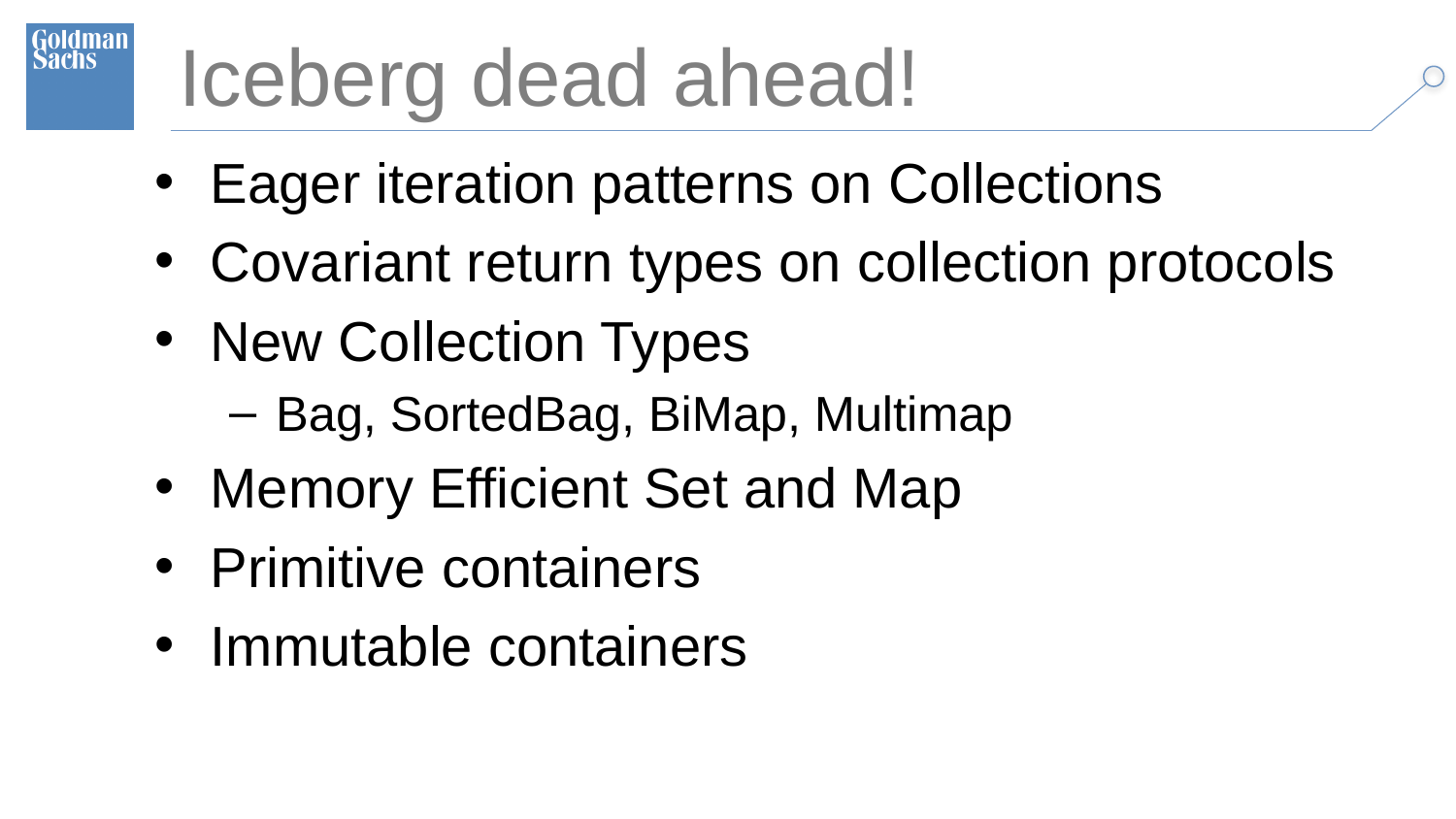

# Iceberg dead ahead!
Eager iteration patterns on Collections
Covariant return types on collection protocols
New Collection Types
Bag, SortedBag, BiMap, Multimap
Memory Efficient Set and Map
Primitive containers
Immutable containers